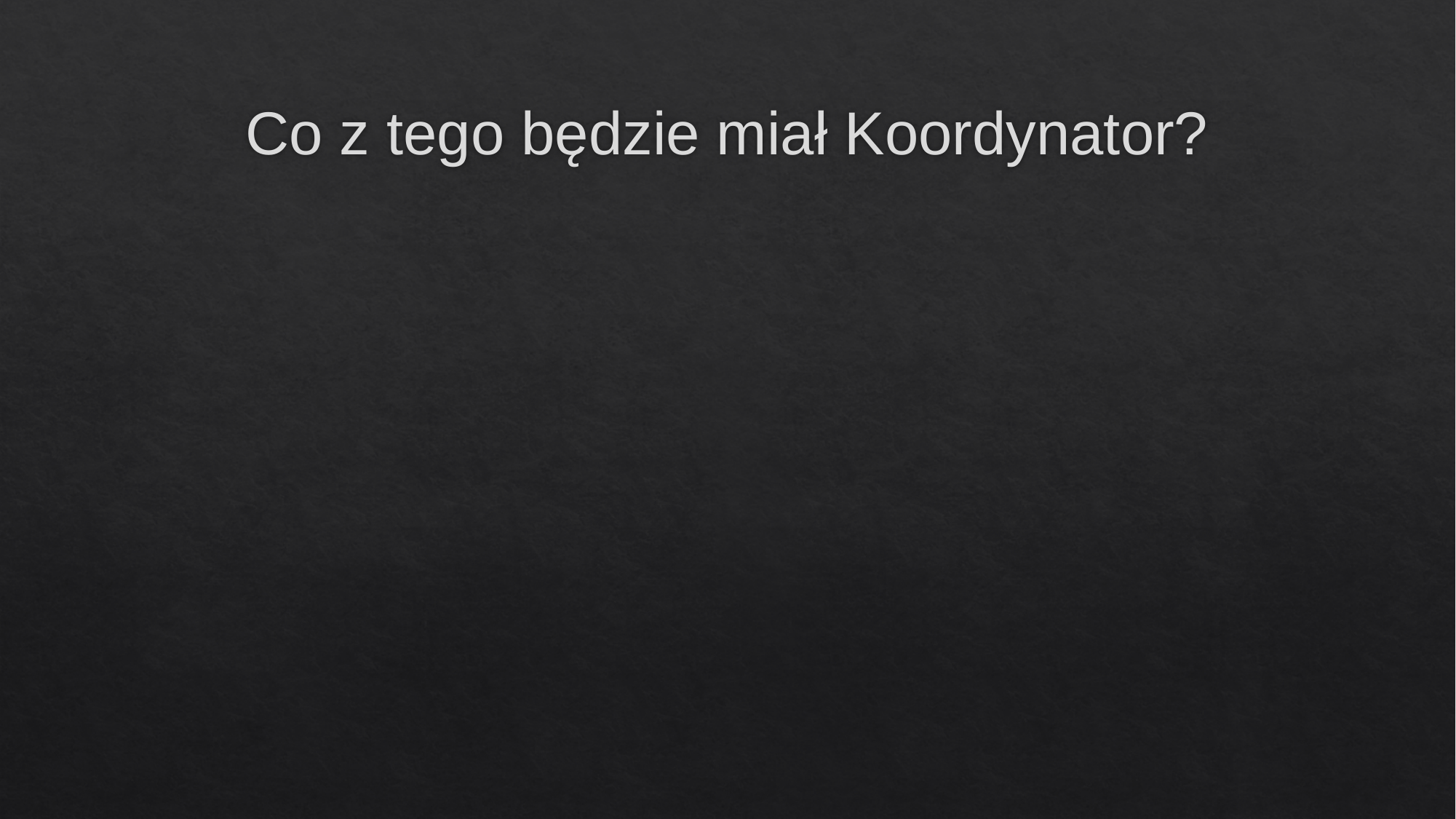

# Co z tego będzie miał Koordynator?